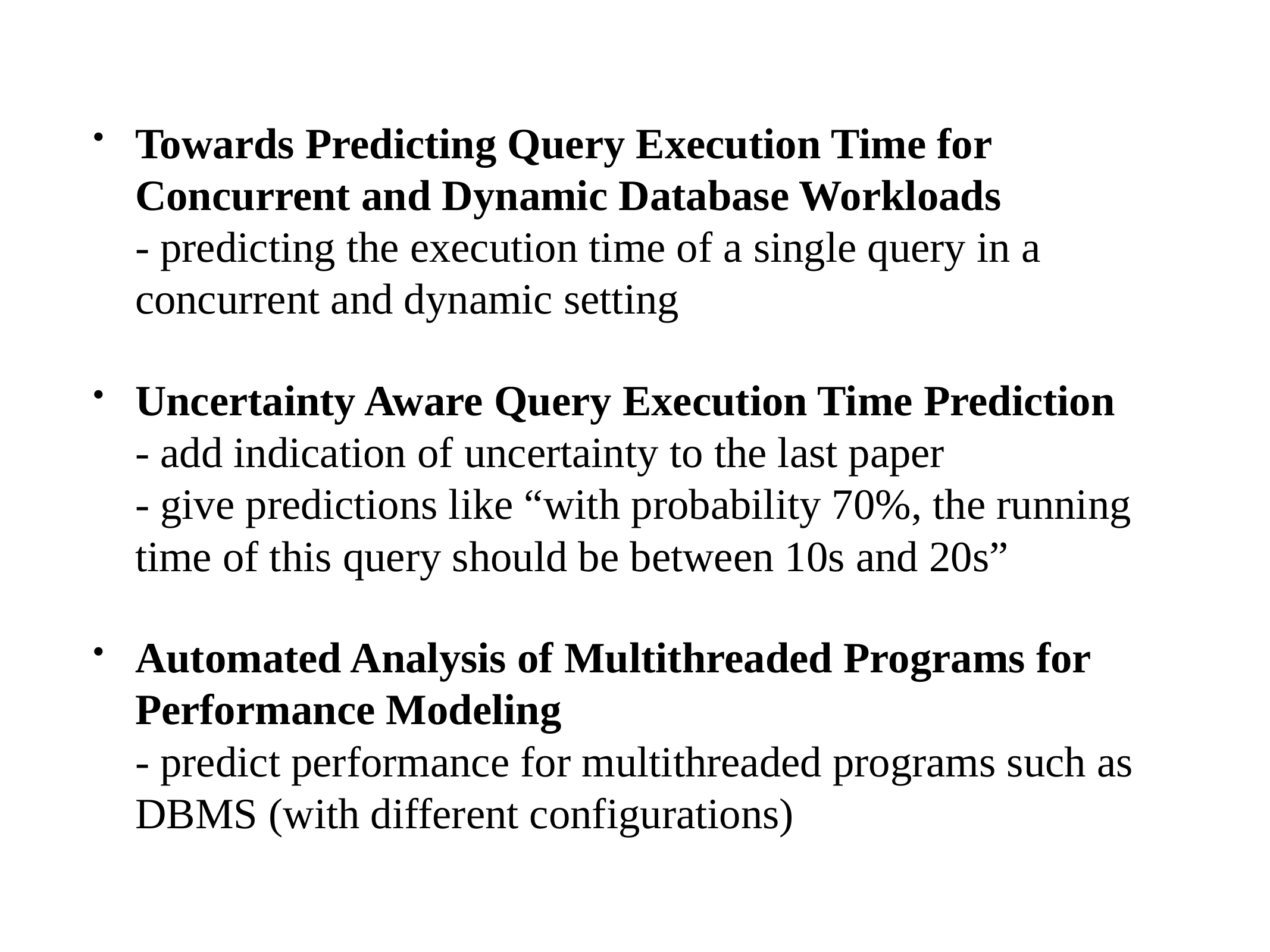

Towards Predicting Query Execution Time for Concurrent and Dynamic Database Workloads
- predicting the execution time of a single query in a concurrent and dynamic setting
Uncertainty Aware Query Execution Time Prediction
- add indication of uncertainty to the last paper
- give predictions like “with probability 70%, the running time of this query should be between 10s and 20s”
Automated Analysis of Multithreaded Programs for Performance Modeling
- predict performance for multithreaded programs such as DBMS (with different configurations)